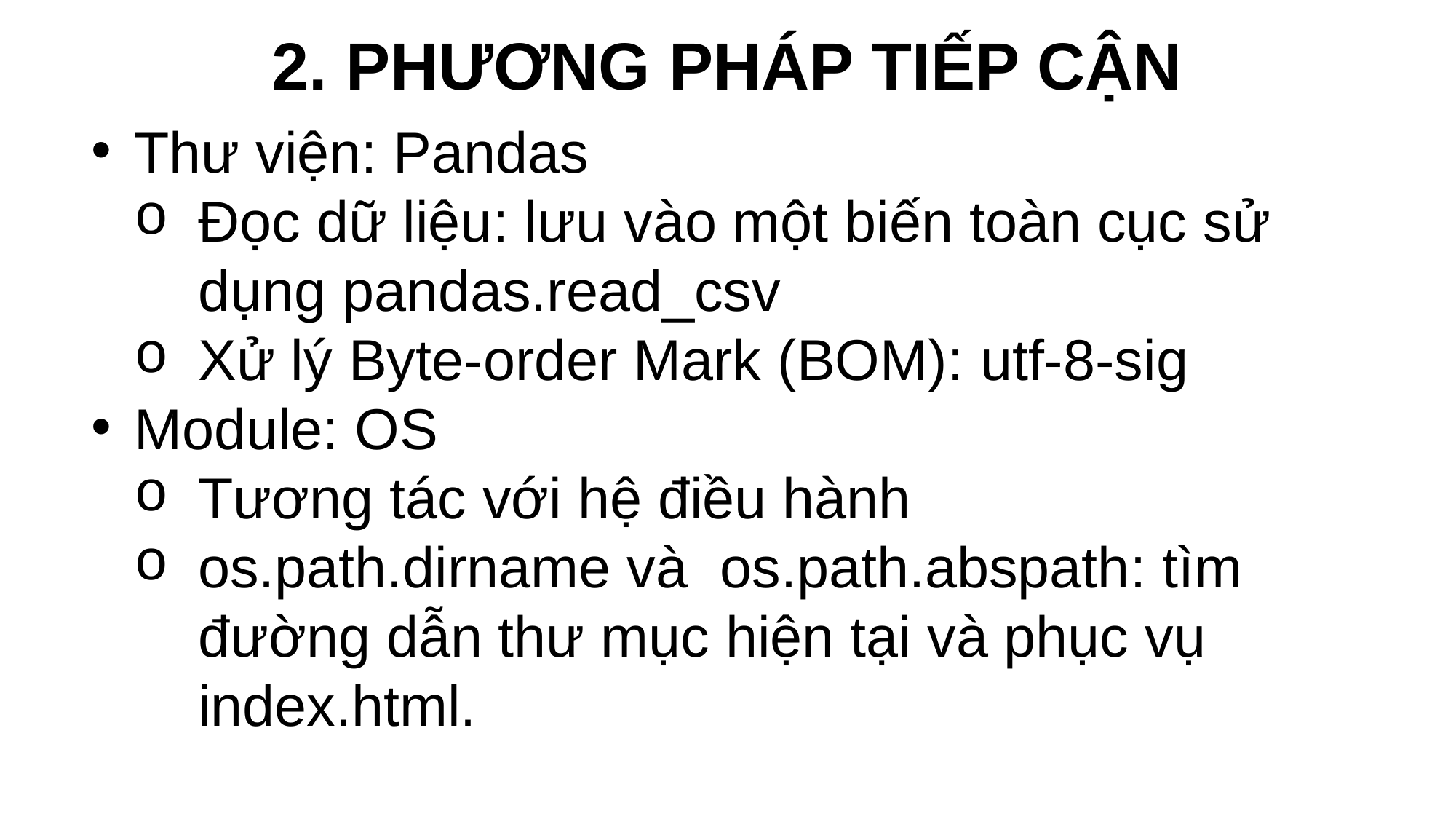

2. PHƯƠNG PHÁP TIẾP CẬN
Thư viện: Pandas
Đọc dữ liệu: lưu vào một biến toàn cục sử dụng pandas.read_csv
Xử lý Byte-order Mark (BOM): utf-8-sig
Module: OS
Tương tác với hệ điều hành
os.path.dirname và  os.path.abspath: tìm đường dẫn thư mục hiện tại và phục vụ index.html.